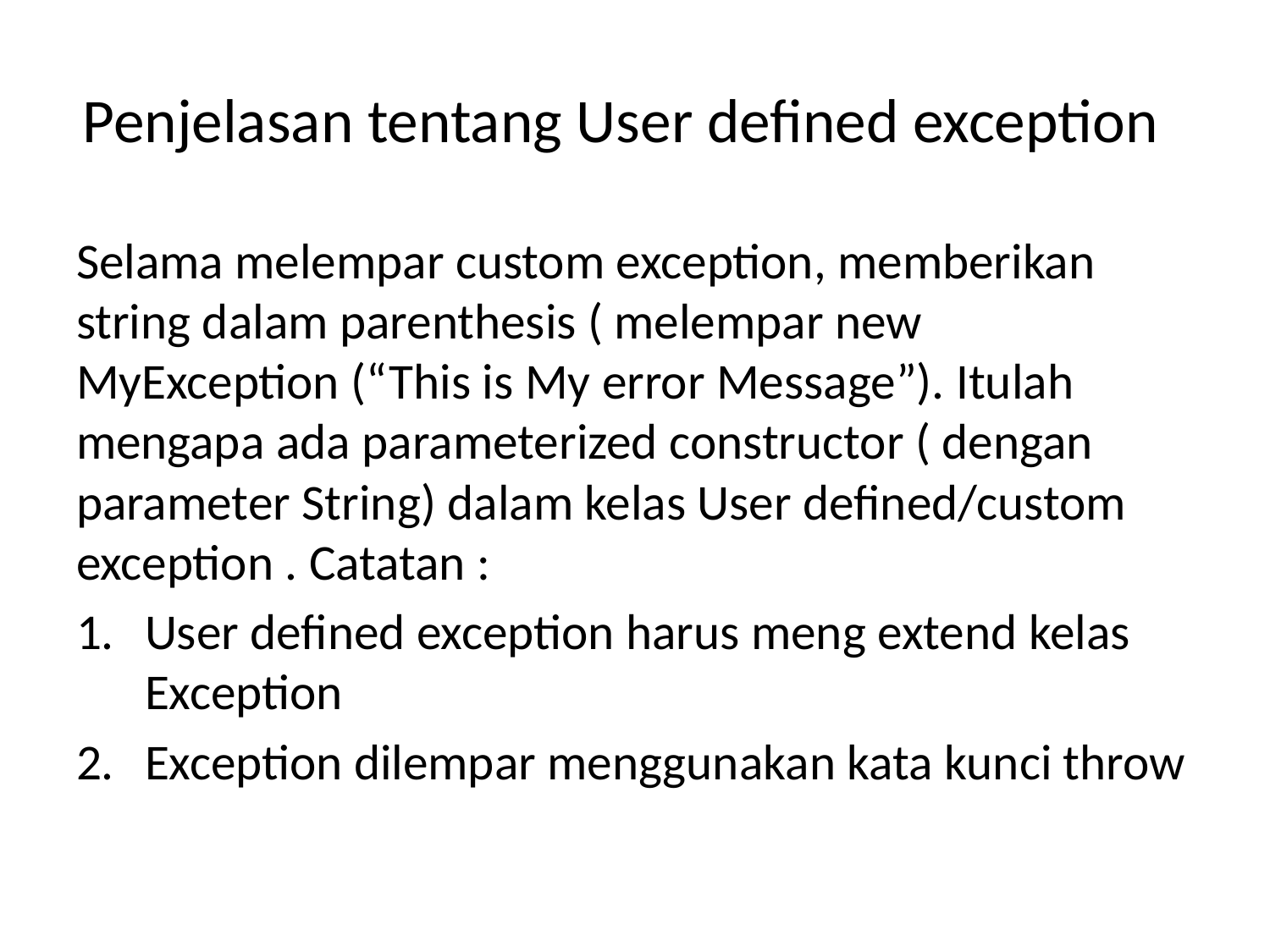

# Penjelasan tentang User defined exception
Selama melempar custom exception, memberikan string dalam parenthesis ( melempar new MyException (“This is My error Message”). Itulah mengapa ada parameterized constructor ( dengan parameter String) dalam kelas User defined/custom exception . Catatan :
User defined exception harus meng extend kelas Exception
Exception dilempar menggunakan kata kunci throw